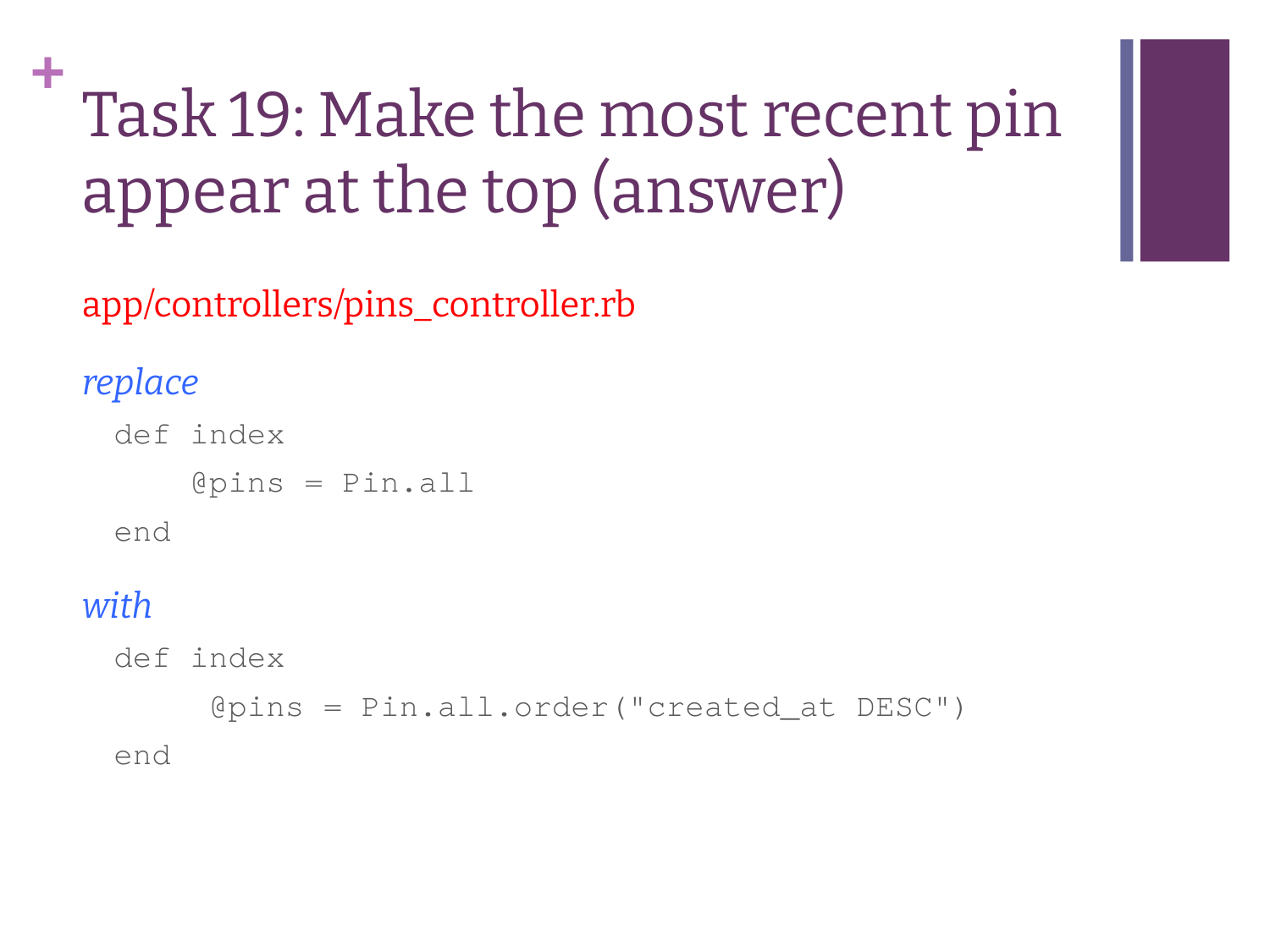

# Task 19: Make the most recent pin appear at the top (answer)
app/controllers/pins_controller.rb
replace
def index
    @pins = Pin.all
end
with
def index
     @pins = Pin.all.order("created_at DESC")
end